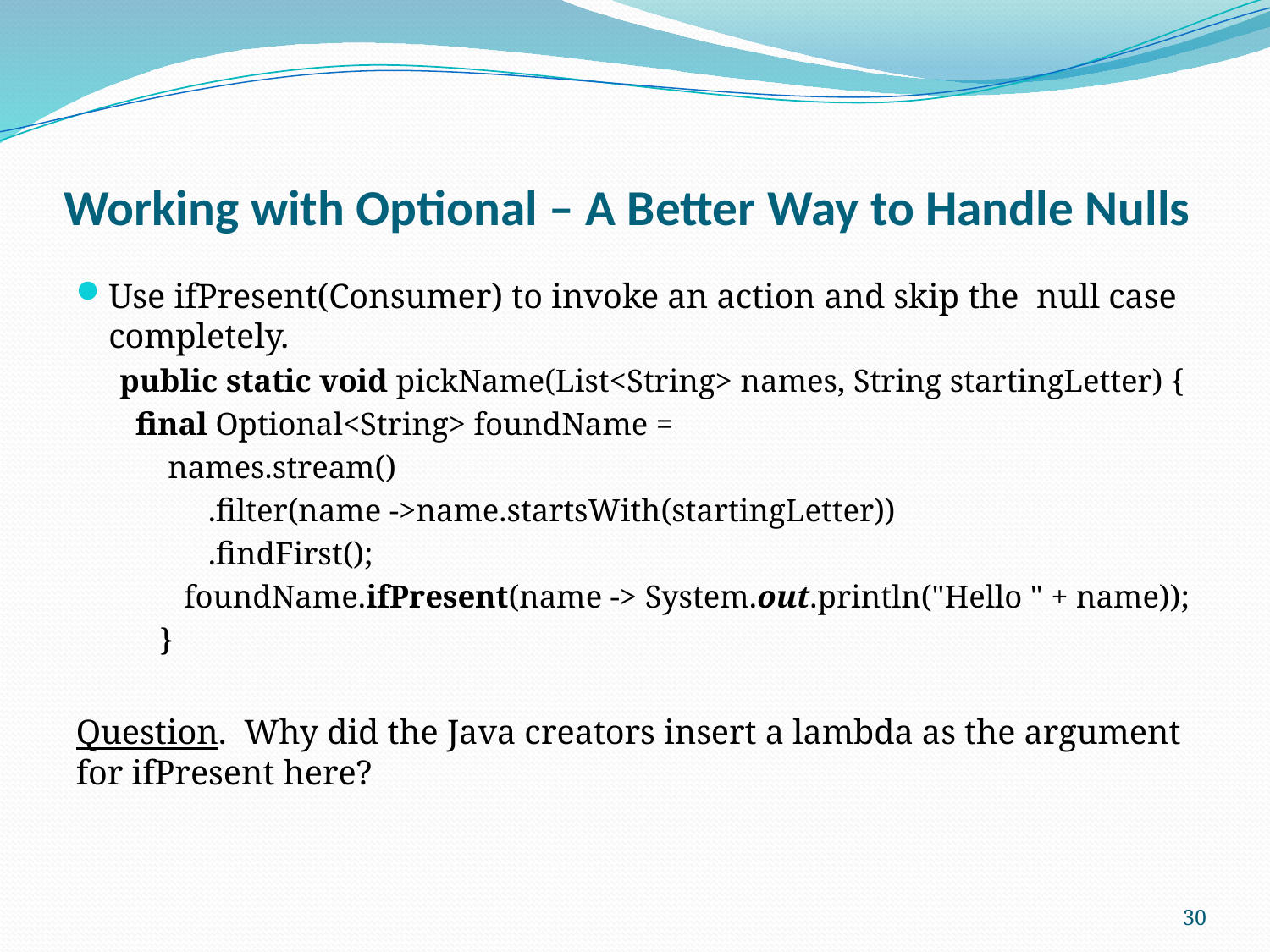

# Working with Optional – A Better Way to Handle Nulls
Use ifPresent(Consumer) to invoke an action and skip the  null case completely.
public static void pickName(List<String> names, String startingLetter) {
	  final Optional<String> foundName =
		      names.stream()
		           .filter(name ->name.startsWith(startingLetter))
		           .findFirst();
        foundName.ifPresent(name -> System.out.println("Hello " + name));
     }

Question.  Why did the Java creators insert a lambda as the argument for ifPresent here?
30